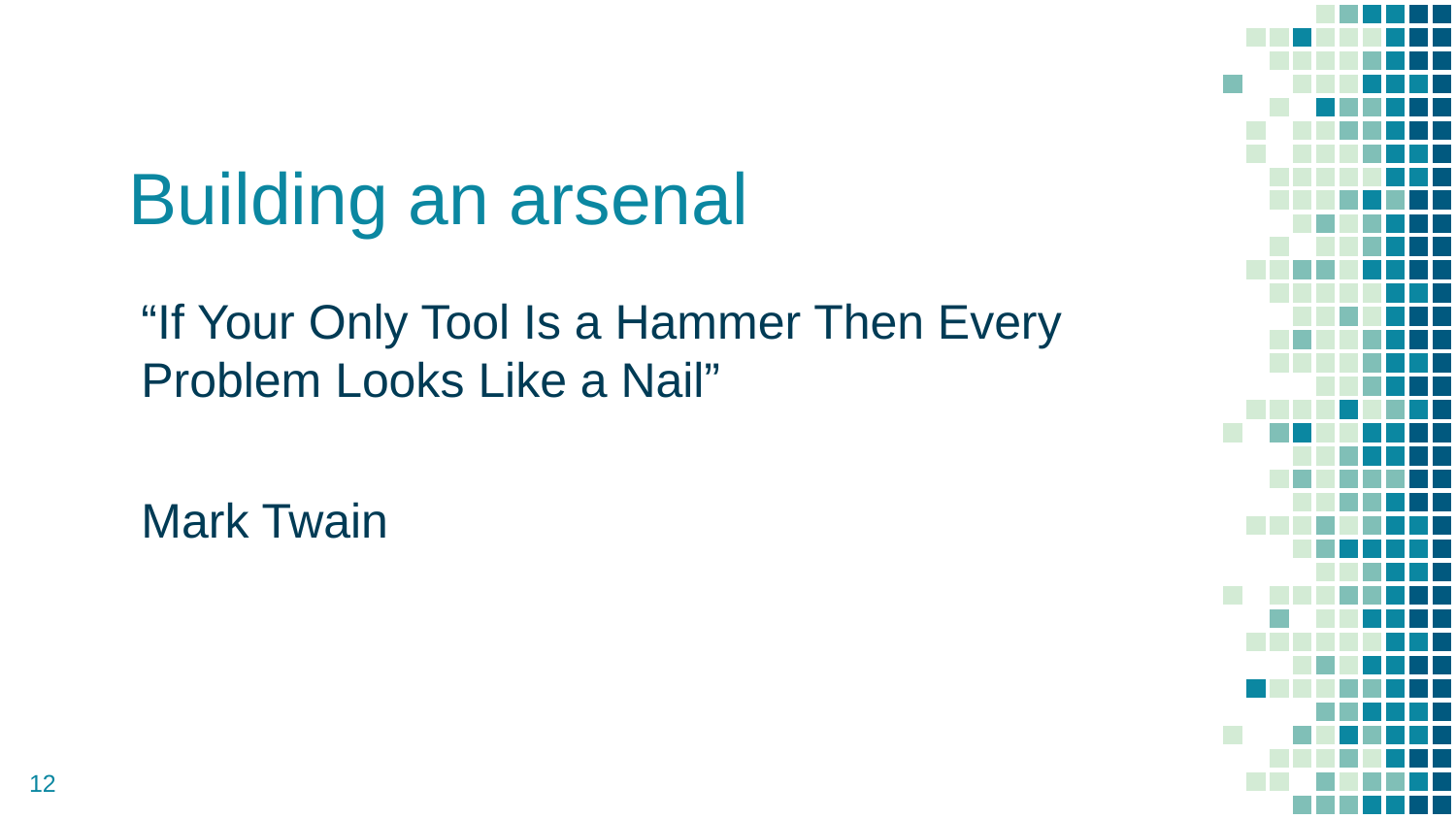

# Building an arsenal
“If Your Only Tool Is a Hammer Then Every Problem Looks Like a Nail”

Mark Twain
12